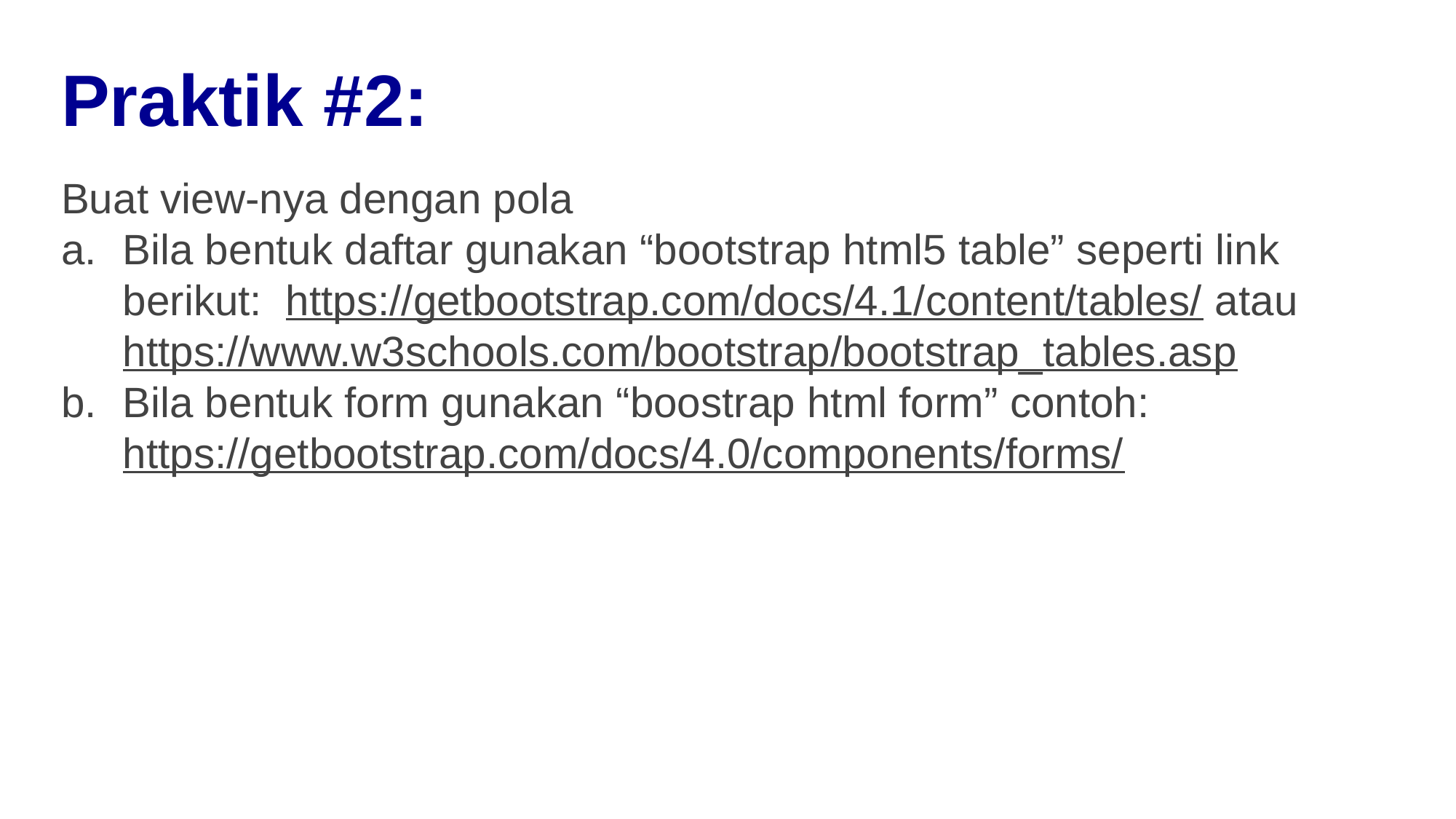

# Praktik #2:
Buat view-nya dengan pola
Bila bentuk daftar gunakan “bootstrap html5 table” seperti link berikut:  https://getbootstrap.com/docs/4.1/content/tables/ atau https://www.w3schools.com/bootstrap/bootstrap_tables.asp
Bila bentuk form gunakan “boostrap html form” contoh: https://getbootstrap.com/docs/4.0/components/forms/